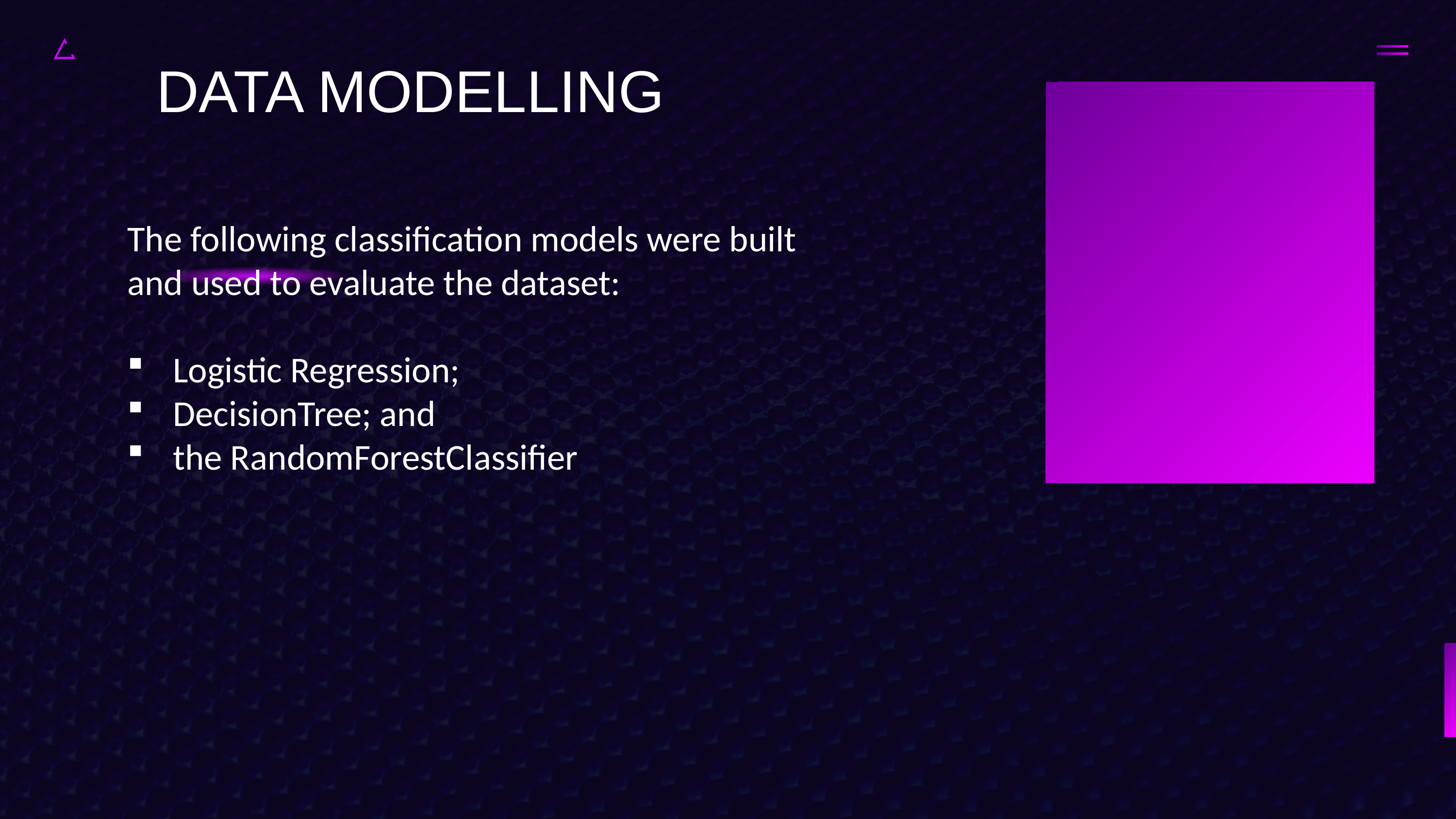

DATA MODELLING

The following classification models were built and used to evaluate the dataset:

Logistic Regression;
DecisionTree; and
the RandomForestClassifier